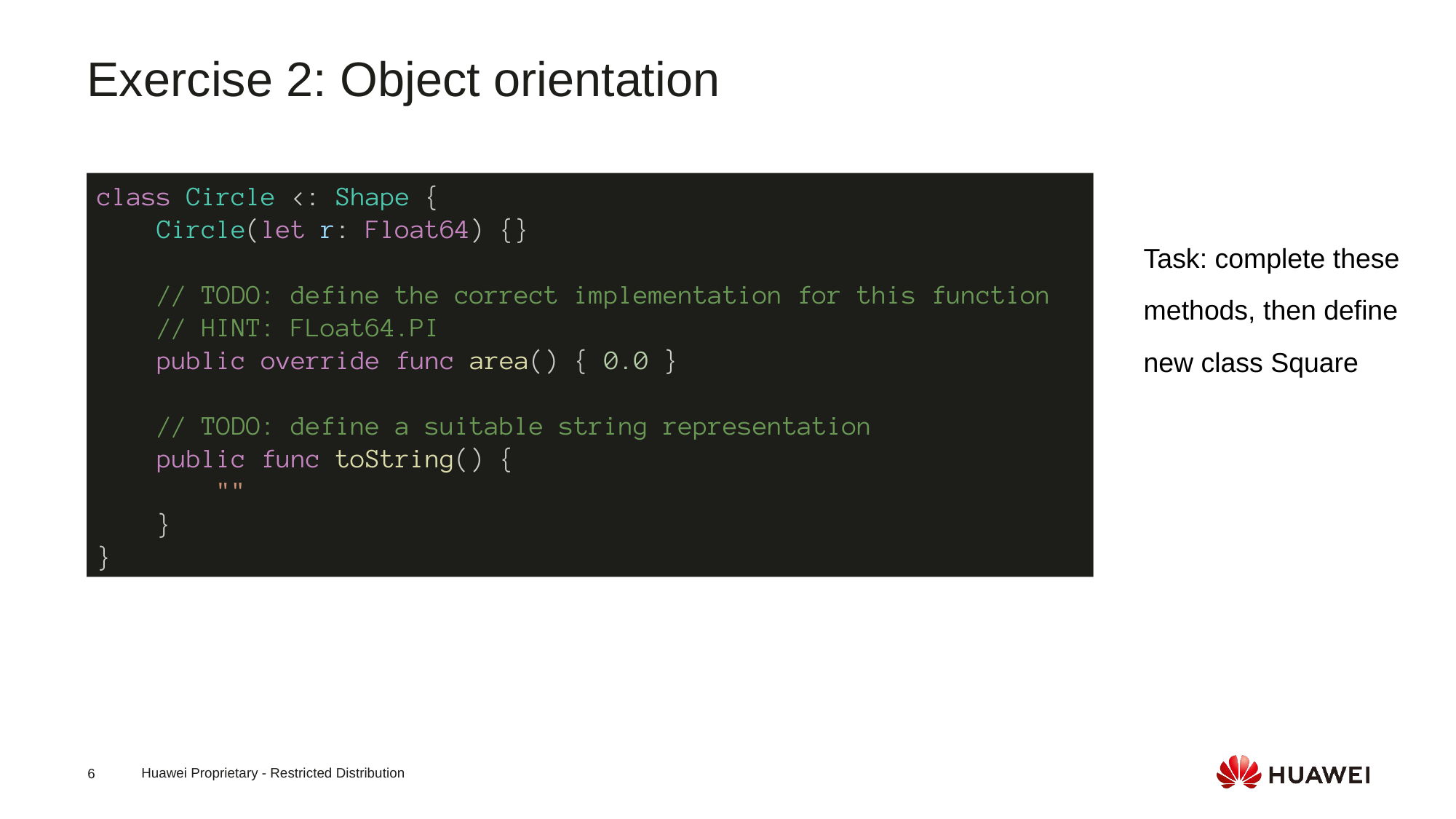

Exercise 2: Object orientation
class Circle <: Shape {
    Circle(let r: Float64) {}
    // TODO: define the correct implementation for this function
    // HINT: FLoat64.PI
    public override func area() { 0.0 }
    // TODO: define a suitable string representation
    public func toString() {
        ""
    }
}
Task: complete these methods, then define new class Square